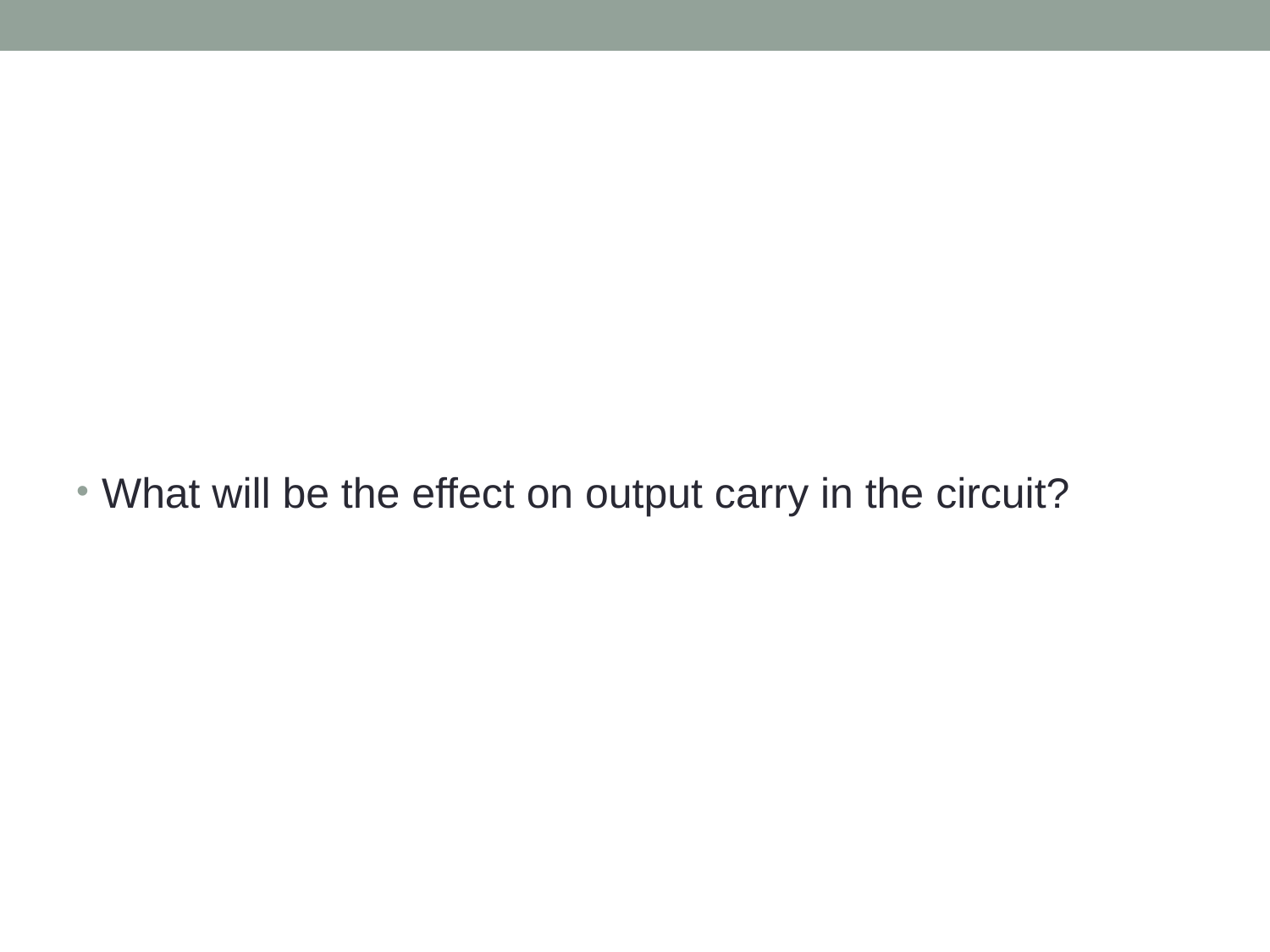

#

What will be the effect on output carry in the circuit?